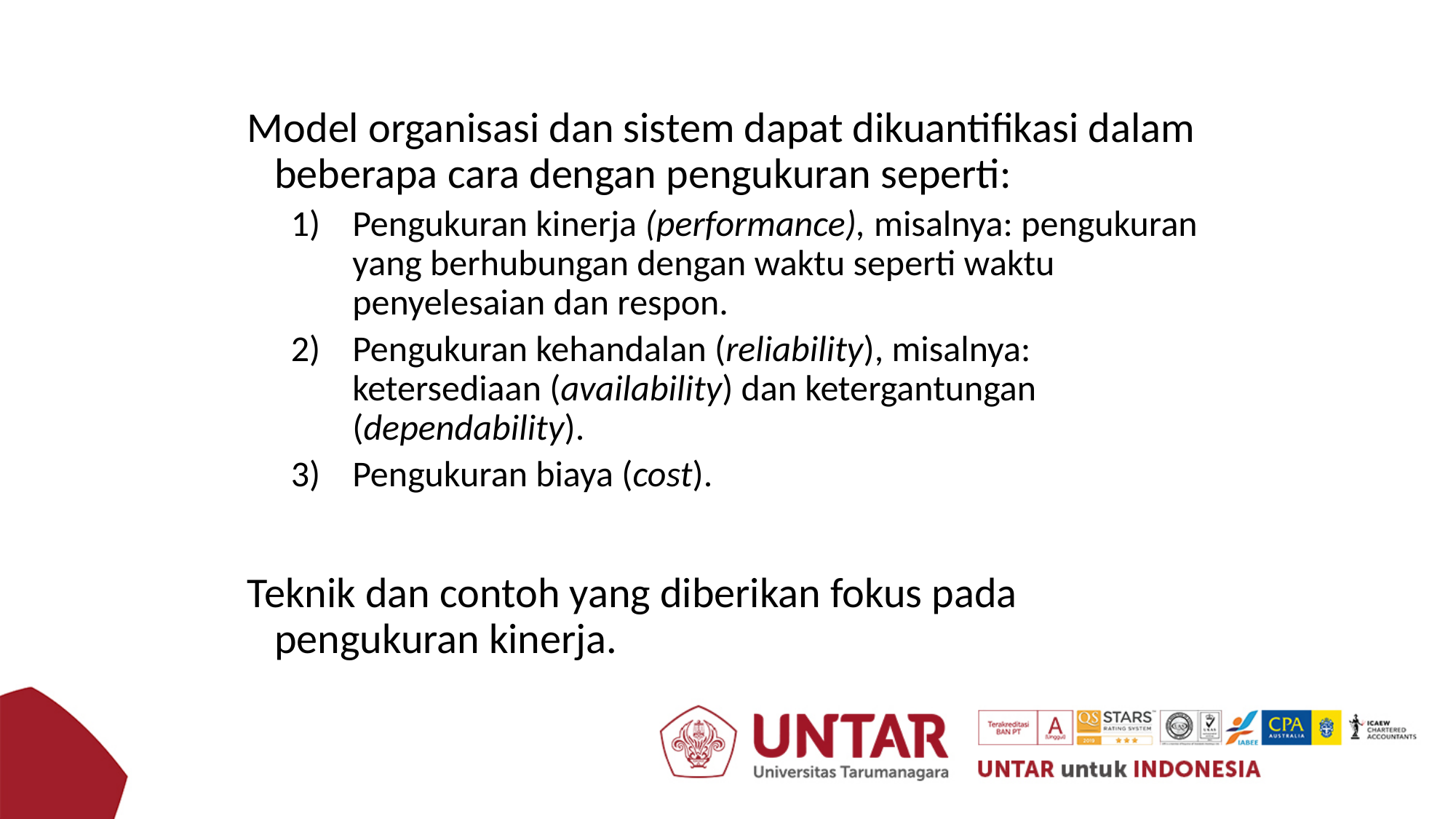

Model organisasi dan sistem dapat dikuantifikasi dalam beberapa cara dengan pengukuran seperti:
Pengukuran kinerja (performance), misalnya: pengukuran yang berhubungan dengan waktu seperti waktu penyelesaian dan respon.
Pengukuran kehandalan (reliability), misalnya: ketersediaan (availability) dan ketergantungan (dependability).
Pengukuran biaya (cost).

Teknik dan contoh yang diberikan fokus pada pengukuran kinerja.